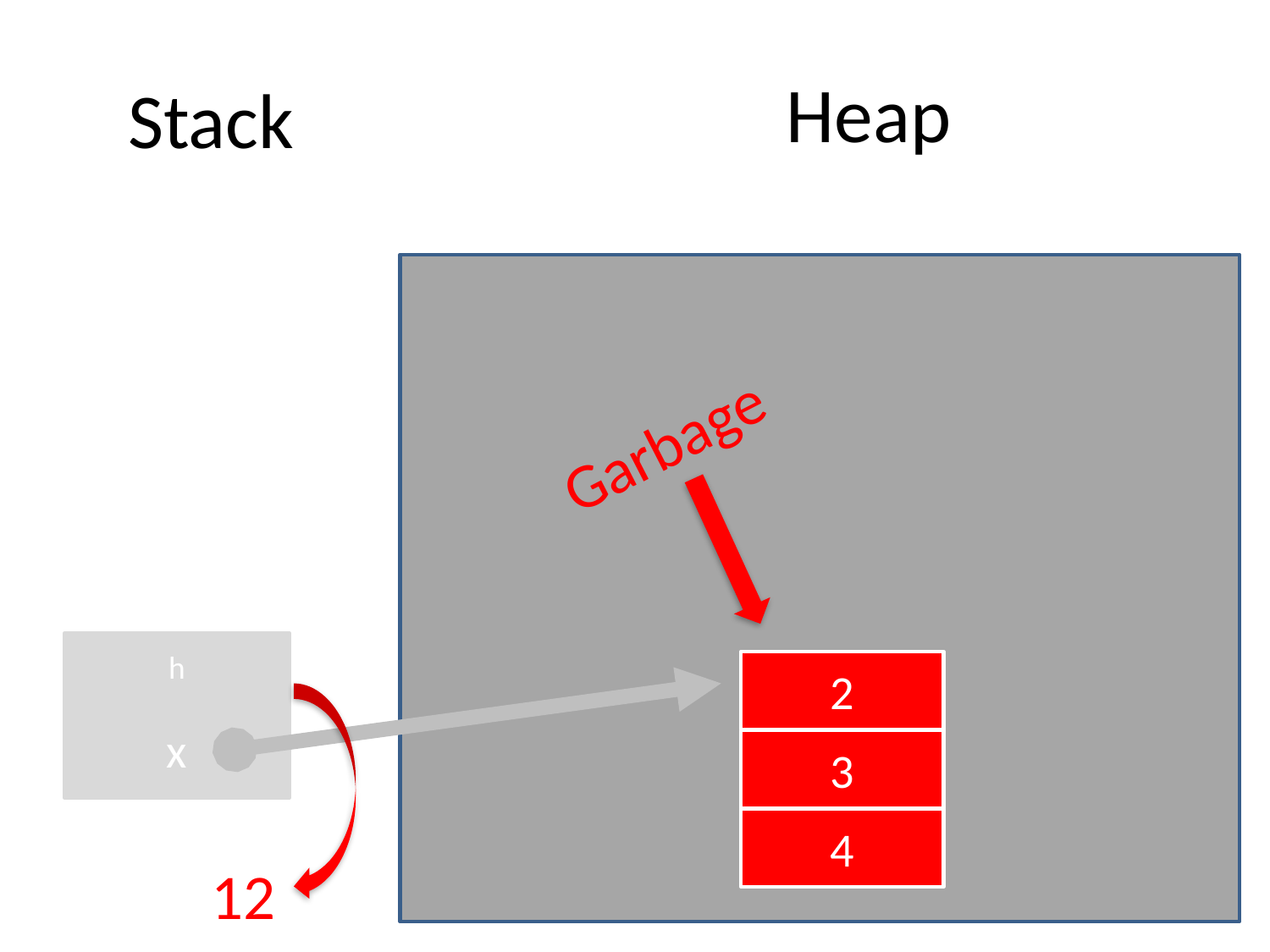

Heap
# Stack

Garbage

h
2

x
3
4
12